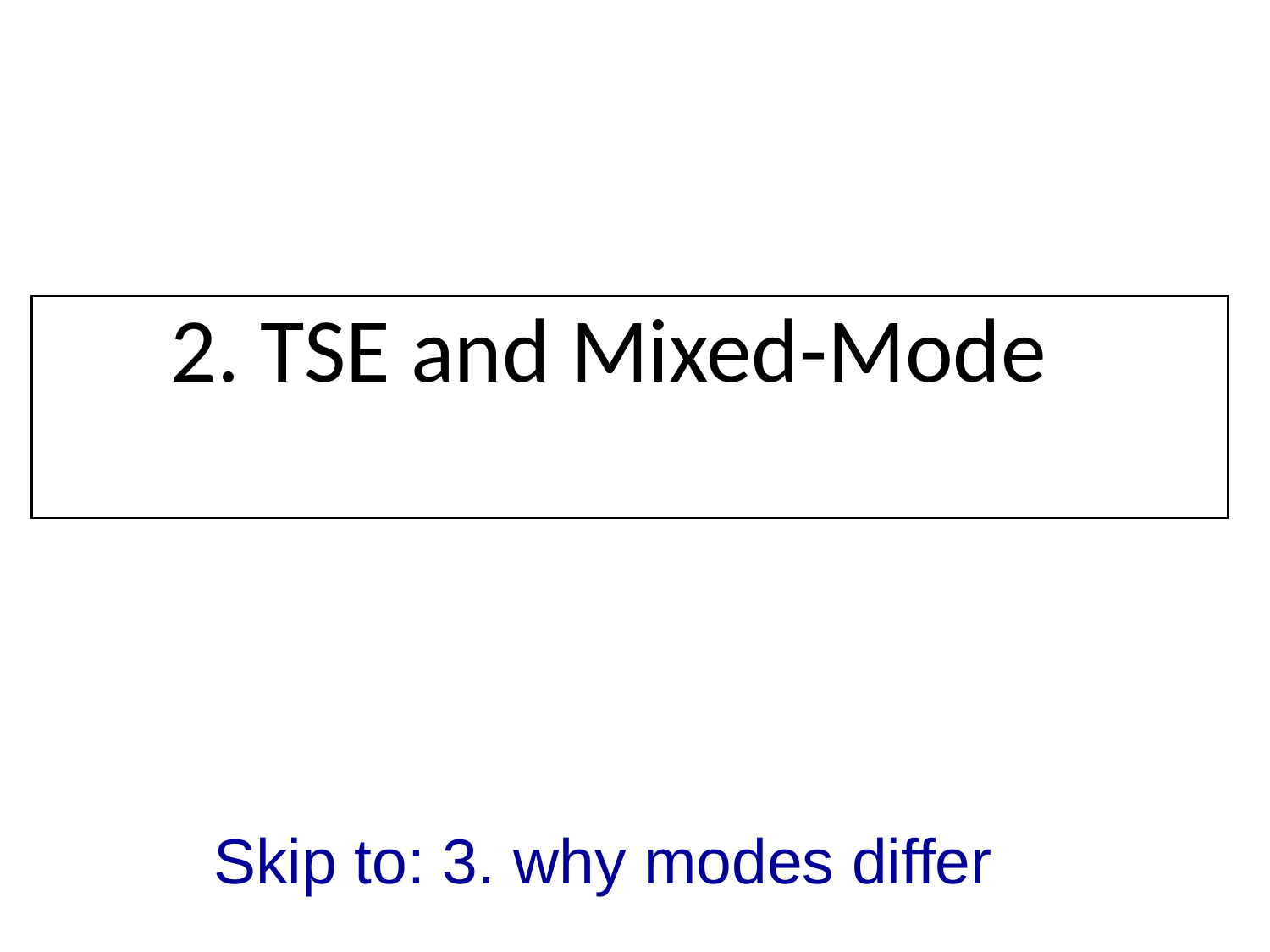

# 2. TSE and Mixed-Mode
Skip to: 3. why modes differ